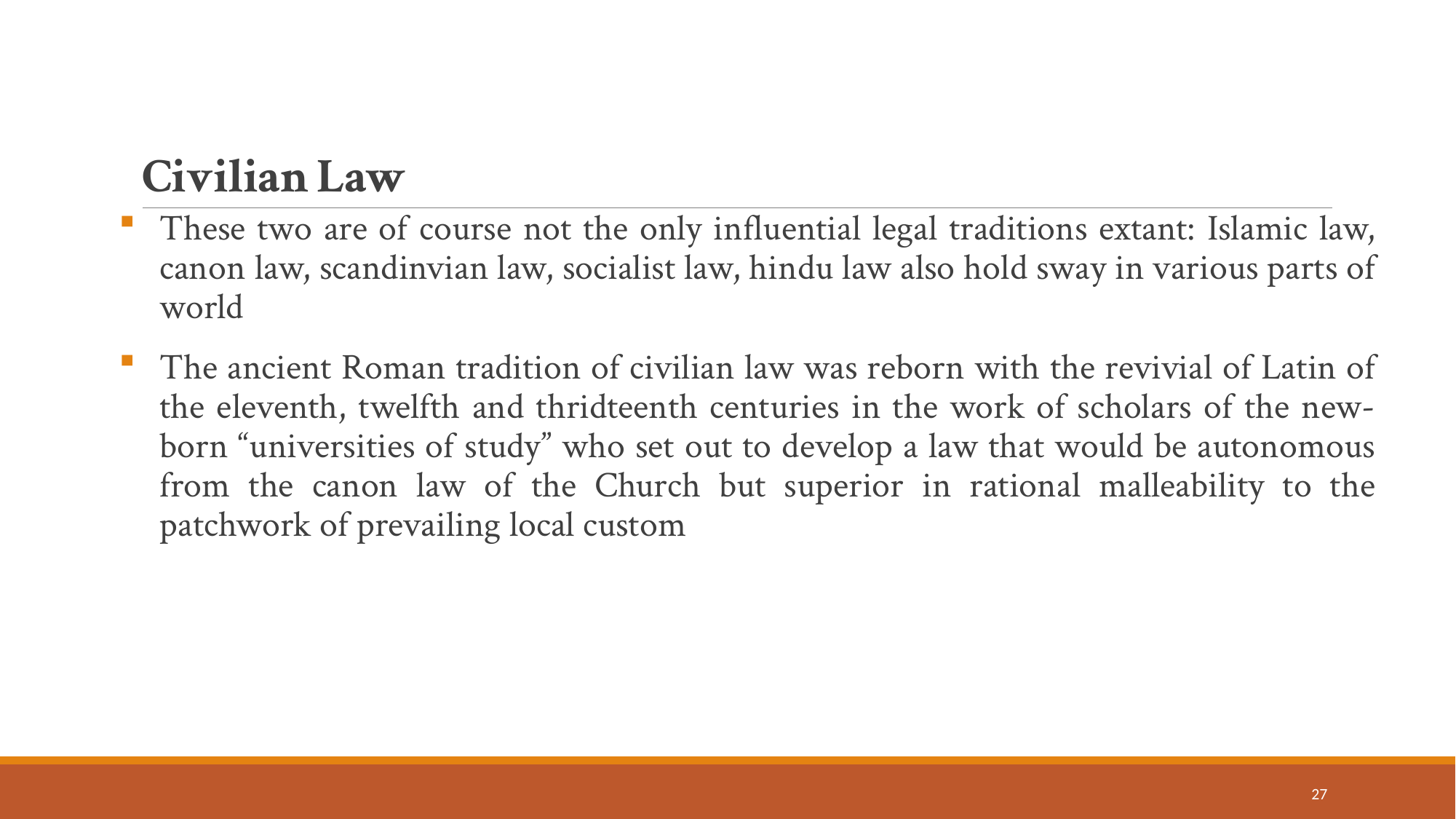

# Civilian Law
These two are of course not the only influential legal traditions extant: Islamic law, canon law, scandinvian law, socialist law, hindu law also hold sway in various parts of world
The ancient Roman tradition of civilian law was reborn with the revivial of Latin of the eleventh, twelfth and thridteenth centuries in the work of scholars of the new-born “universities of study” who set out to develop a law that would be autonomous from the canon law of the Church but superior in rational malleability to the patchwork of prevailing local custom

27